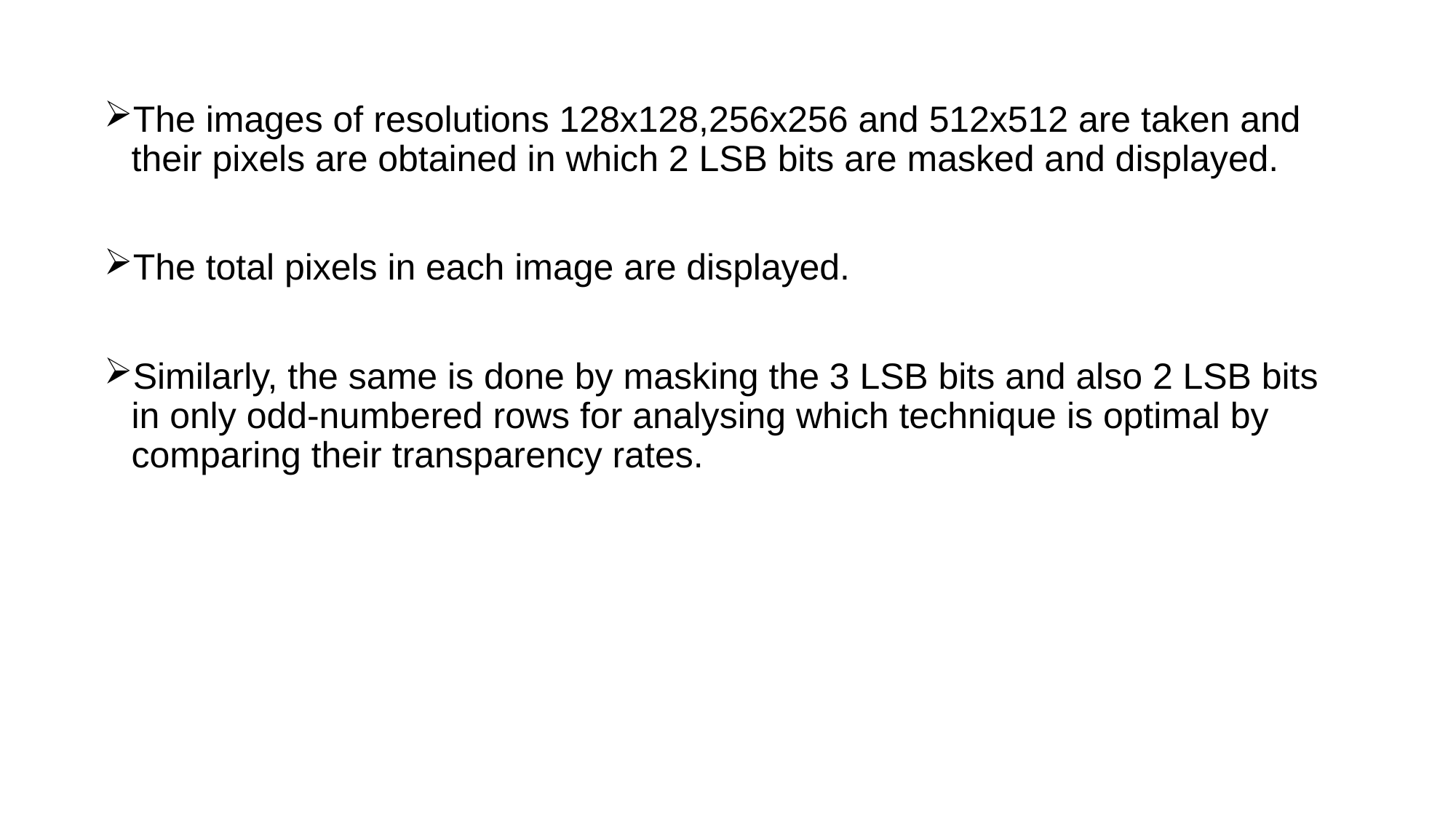

The images of resolutions 128x128,256x256 and 512x512 are taken and their pixels are obtained in which 2 LSB bits are masked and displayed.

The total pixels in each image are displayed.

Similarly, the same is done by masking the 3 LSB bits and also 2 LSB bits in only odd-numbered rows for analysing which technique is optimal by comparing their transparency rates.